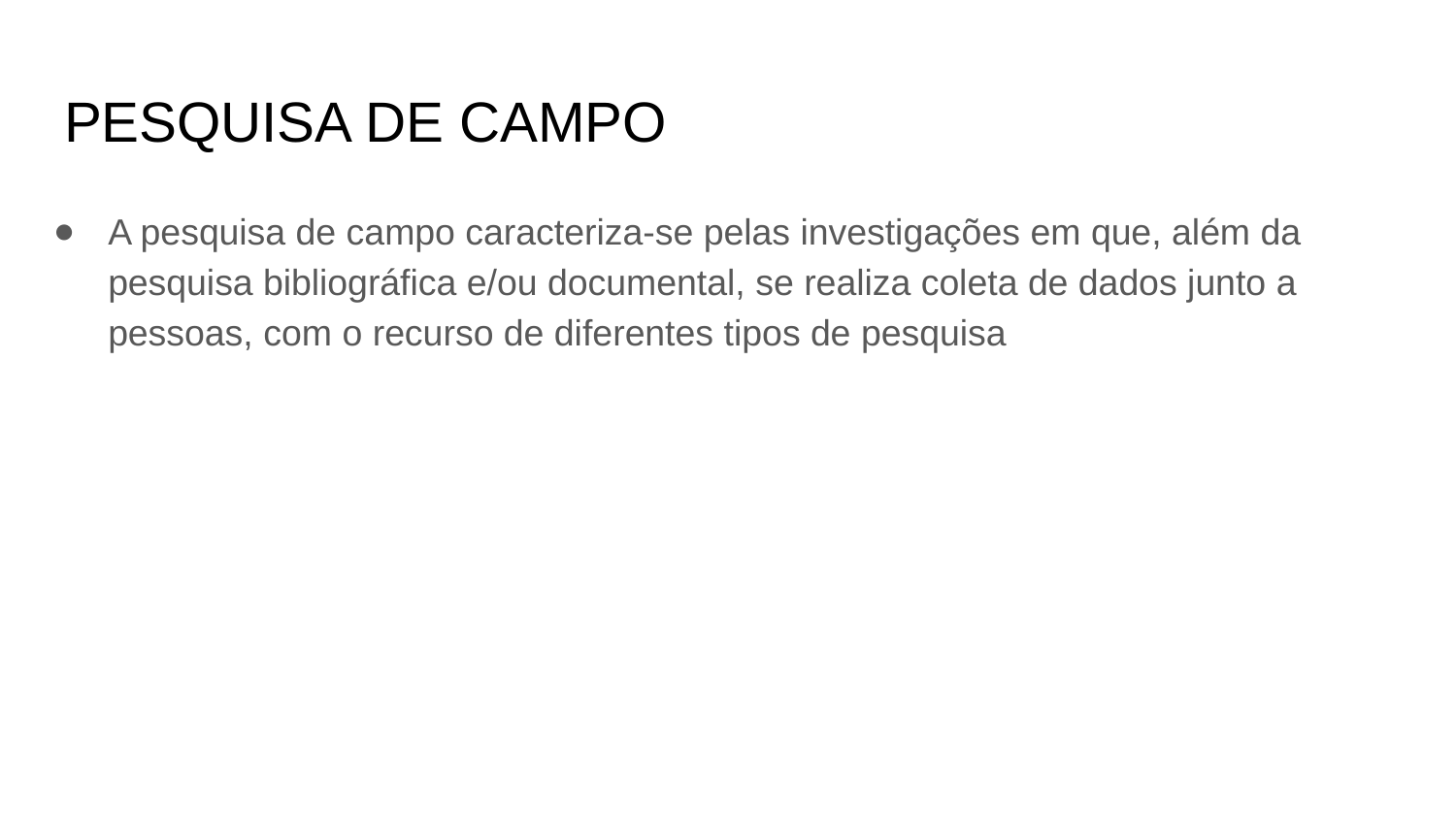

# PESQUISA DE CAMPO
A pesquisa de campo caracteriza-se pelas investigações em que, além da pesquisa bibliográfica e/ou documental, se realiza coleta de dados junto a pessoas, com o recurso de diferentes tipos de pesquisa